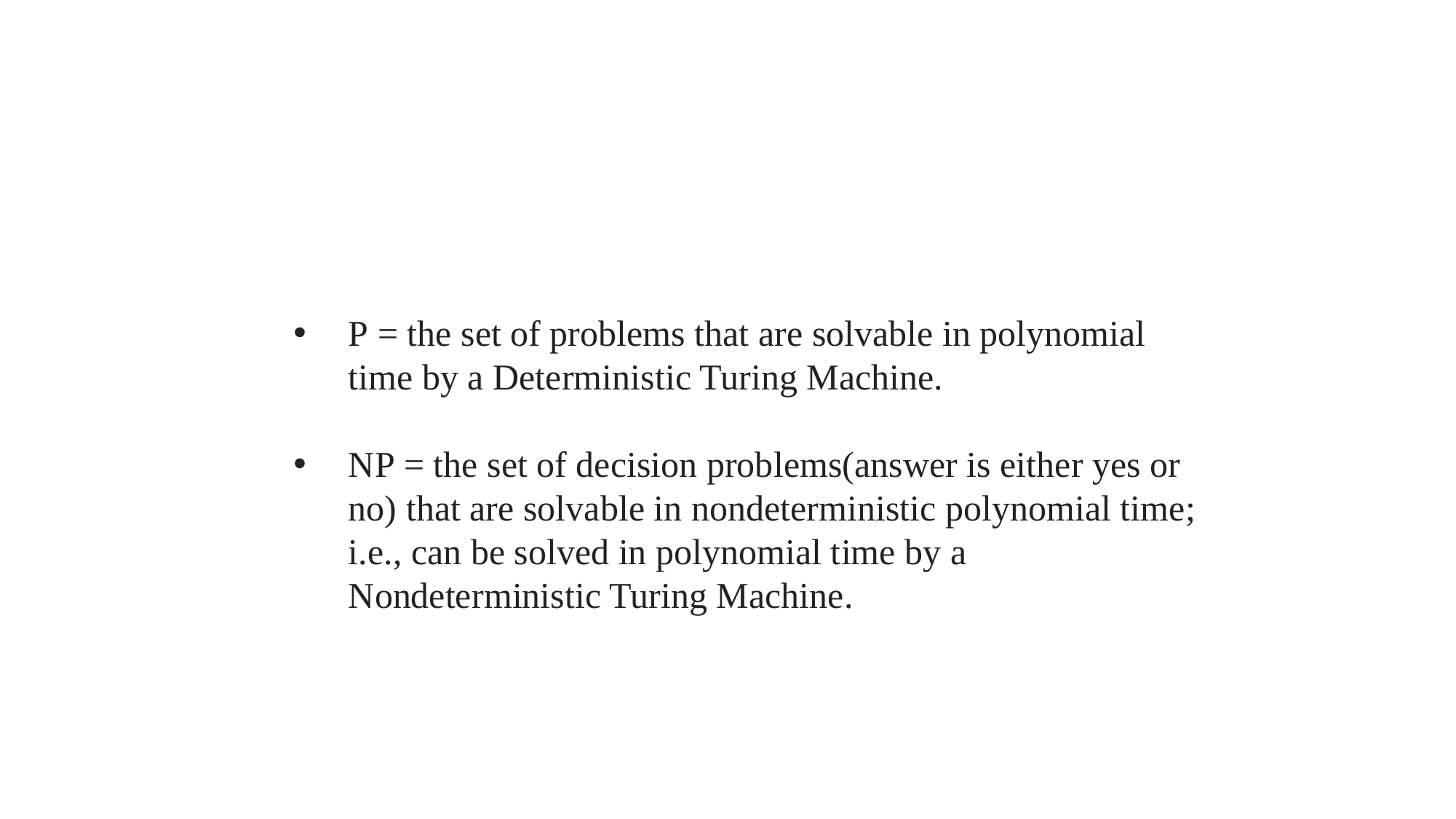

P = the set of problems that are solvable in polynomial time by a Deterministic Turing Machine.

NP = the set of decision problems(answer is either yes or no) that are solvable in nondeterministic polynomial time; i.e., can be solved in polynomial time by a Nondeterministic Turing Machine.